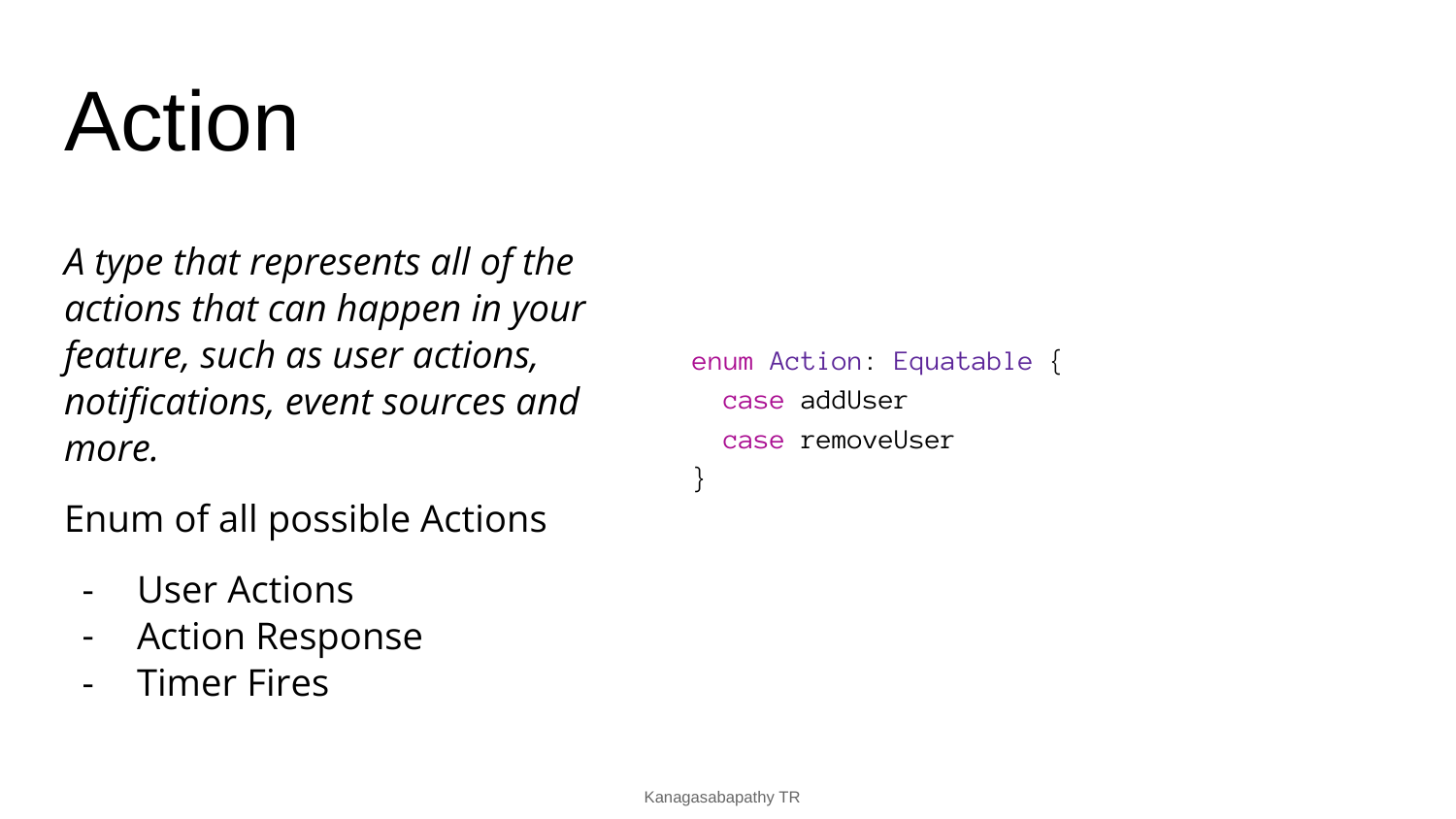

# Action
A type that represents all of the actions that can happen in your feature, such as user actions, notifications, event sources and more.
Enum of all possible Actions
User Actions
Action Response
Timer Fires
enum Action: Equatable {
  case addUser
  case removeUser
}